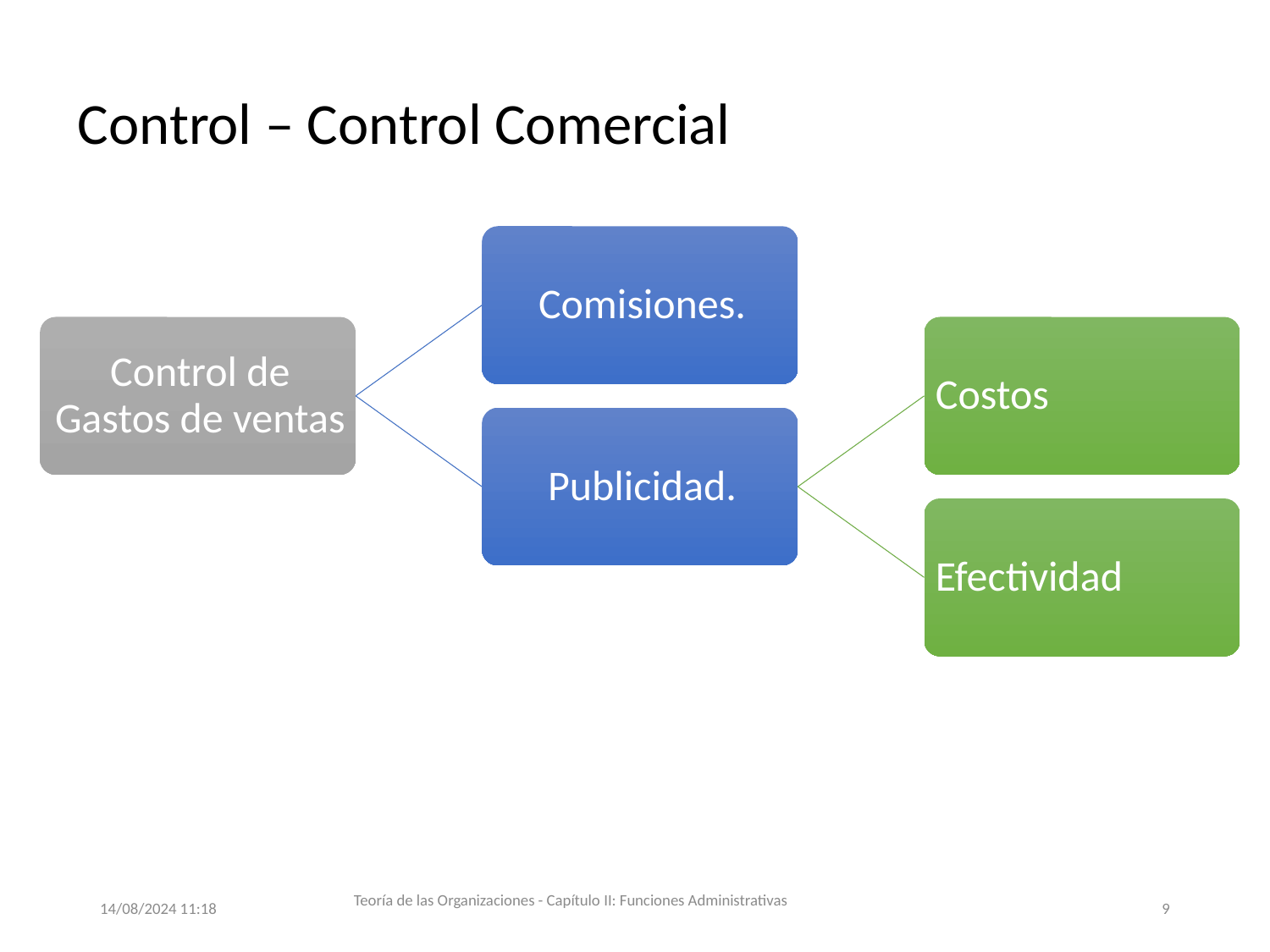

# Control – Control Comercial
Control de Gastos de ventas

Comisiones.

Publicidad.

Costos

Efectividad
Teoría de las Organizaciones - Capítulo II: Funciones Administrativas
14/08/2024 11:18
9